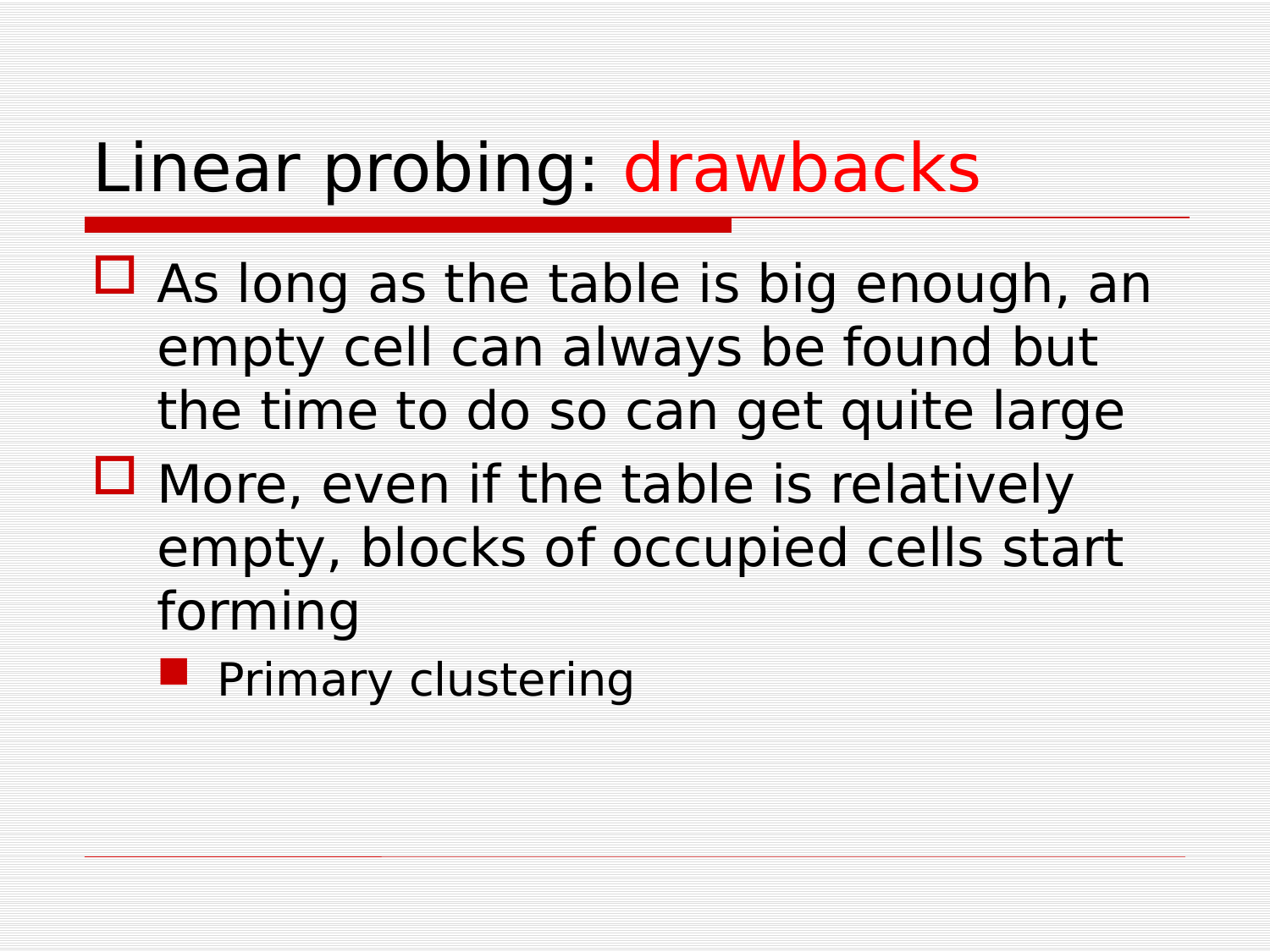

# Linear probing: drawbacks
As long as the table is big enough, an empty cell can always be found but the time to do so can get quite large
More, even if the table is relatively empty, blocks of occupied cells start forming
Primary clustering